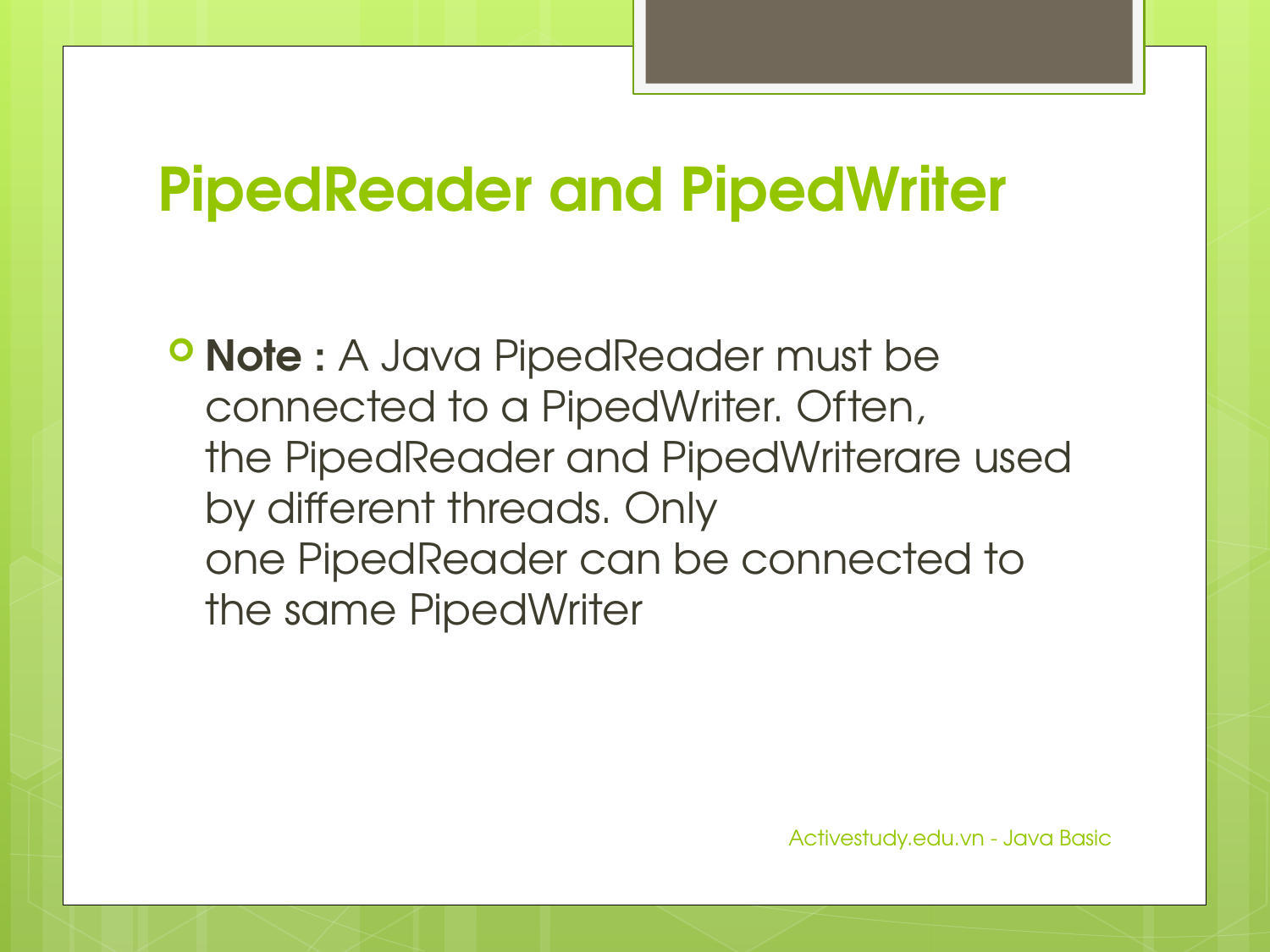

# PipedReader and PipedWriter
Note : A Java PipedReader must be connected to a PipedWriter. Often, the PipedReader and PipedWriterare used by different threads. Only one PipedReader can be connected to the same PipedWriter
Activestudy.edu.vn - Java Basic